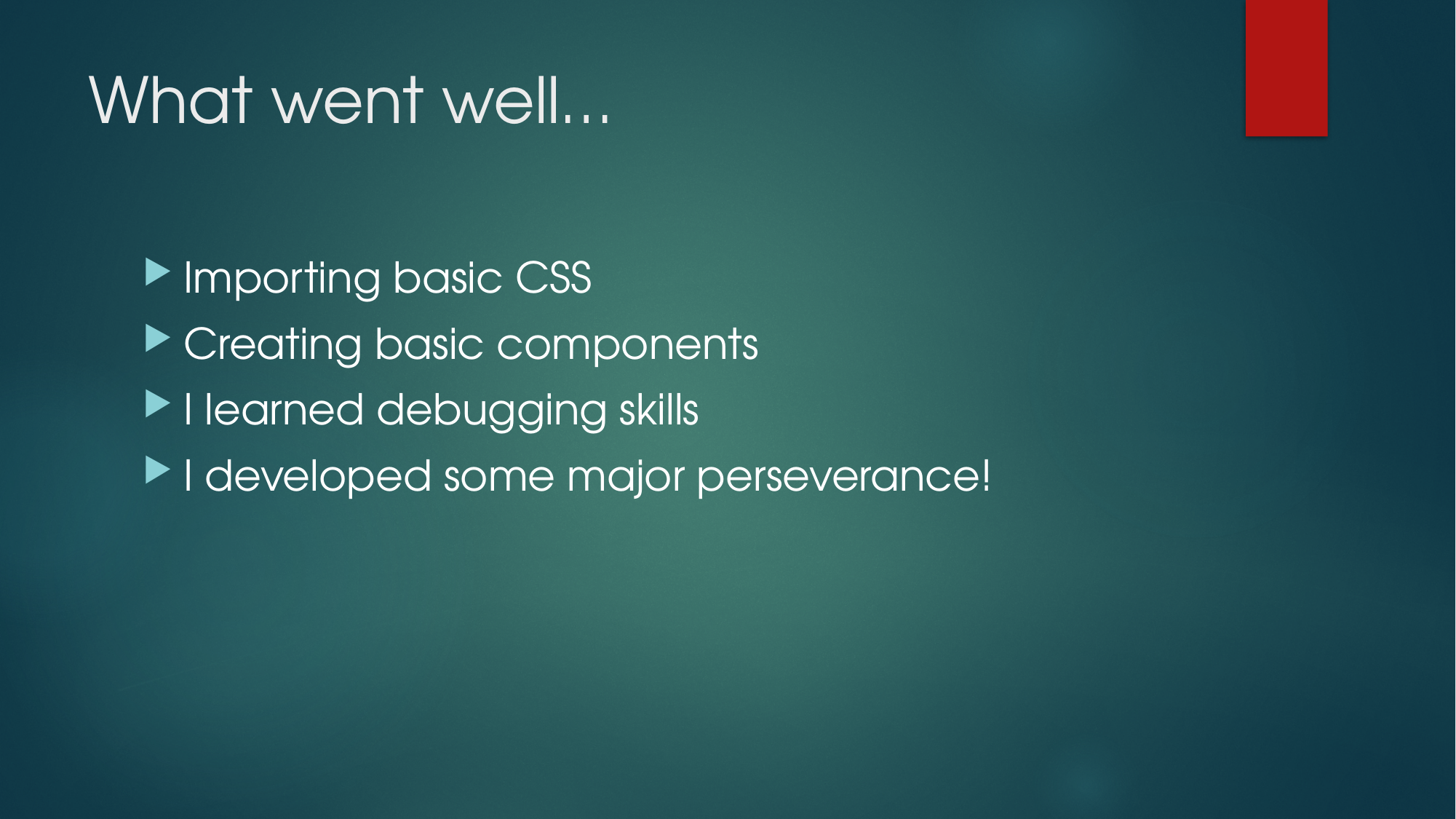

# What went well…
Importing basic CSS
Creating basic components
I learned debugging skills
I developed some major perseverance!